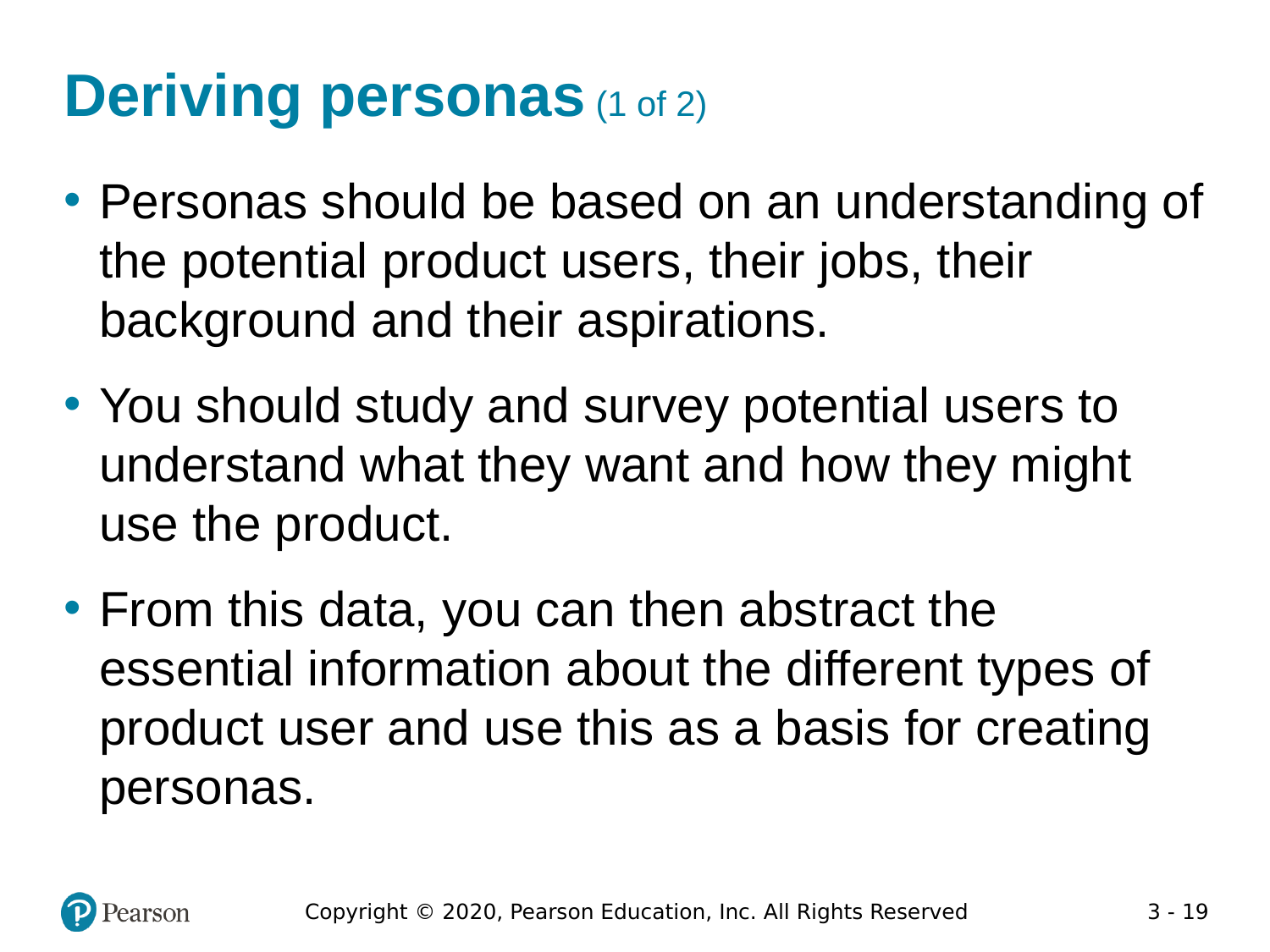

# Deriving personas (1 of 2)
Personas should be based on an understanding of the potential product users, their jobs, their background and their aspirations.
You should study and survey potential users to understand what they want and how they might use the product.
From this data, you can then abstract the essential information about the different types of product user and use this as a basis for creating personas.